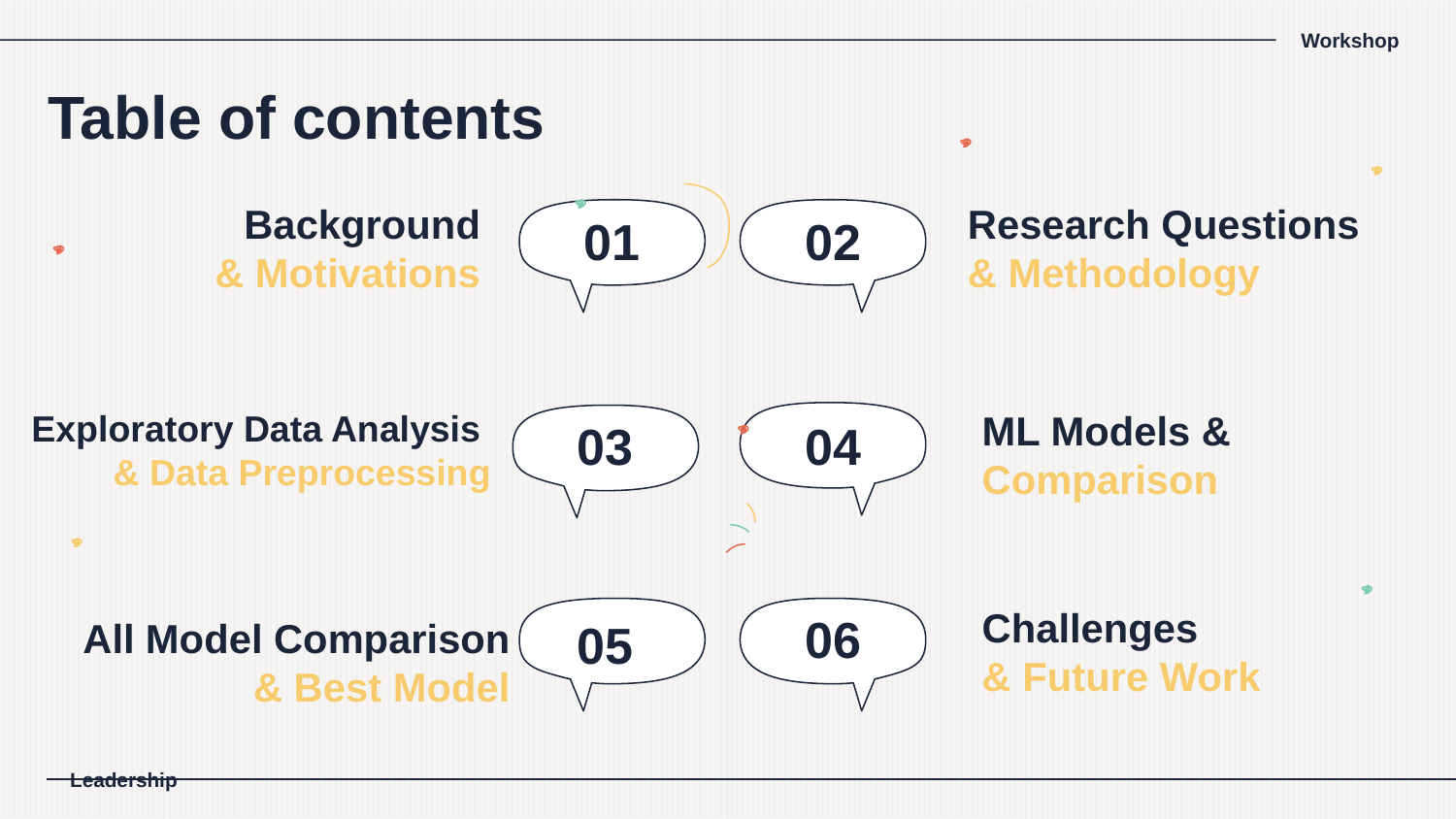

# Table of contents

Background
& Motivations
Research Questions
& Methodology

01
02
ML Models &
Comparison
Exploratory Data Analysis
& Data Preprocessing

03
04

Challenges
& Future Work
All Model Comparison
& Best Model

06
05